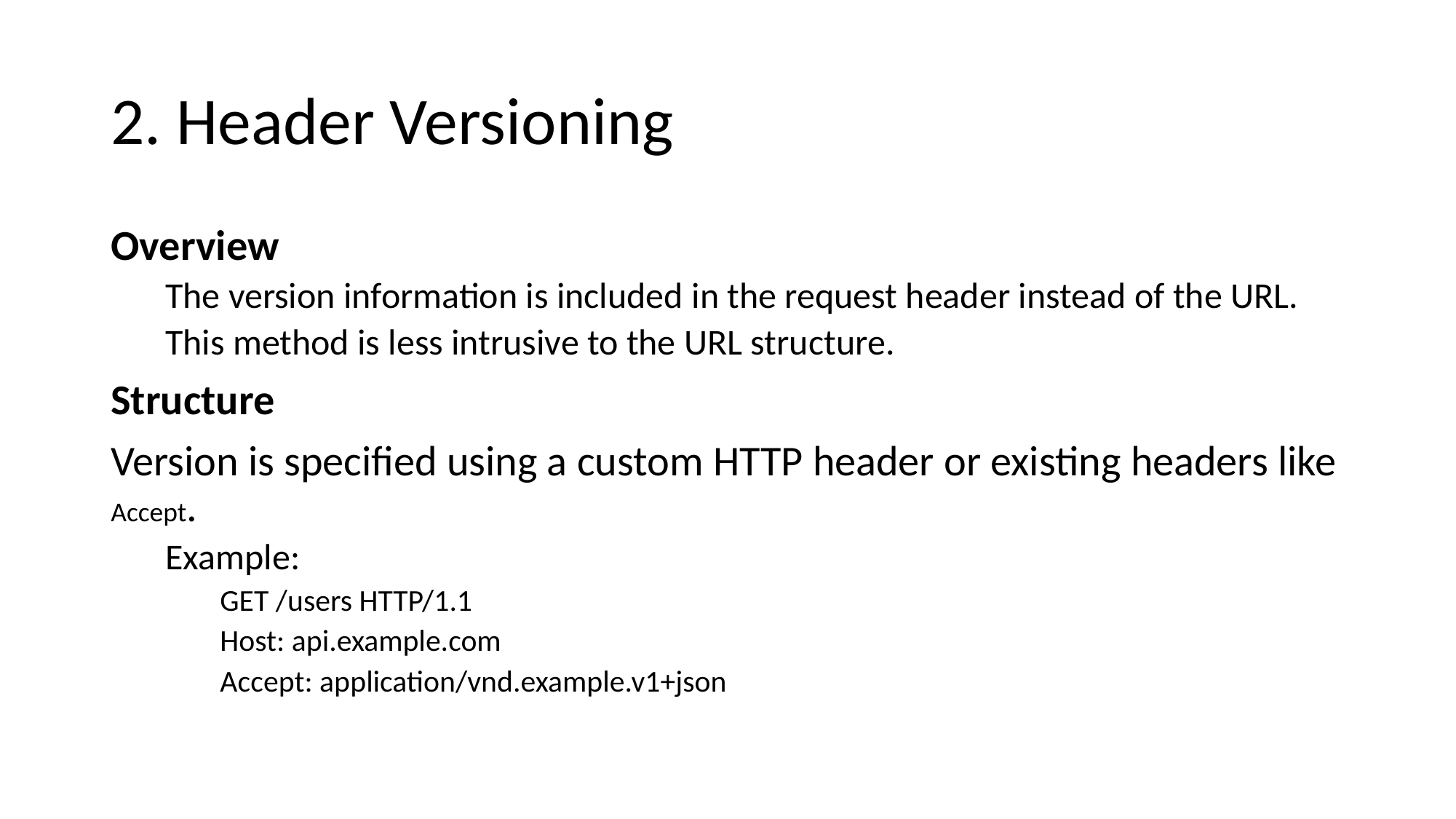

# 2. Header Versioning
Overview
The version information is included in the request header instead of the URL.
This method is less intrusive to the URL structure.
Structure
Version is specified using a custom HTTP header or existing headers like Accept.
Example:
GET /users HTTP/1.1
Host: api.example.com
Accept: application/vnd.example.v1+json